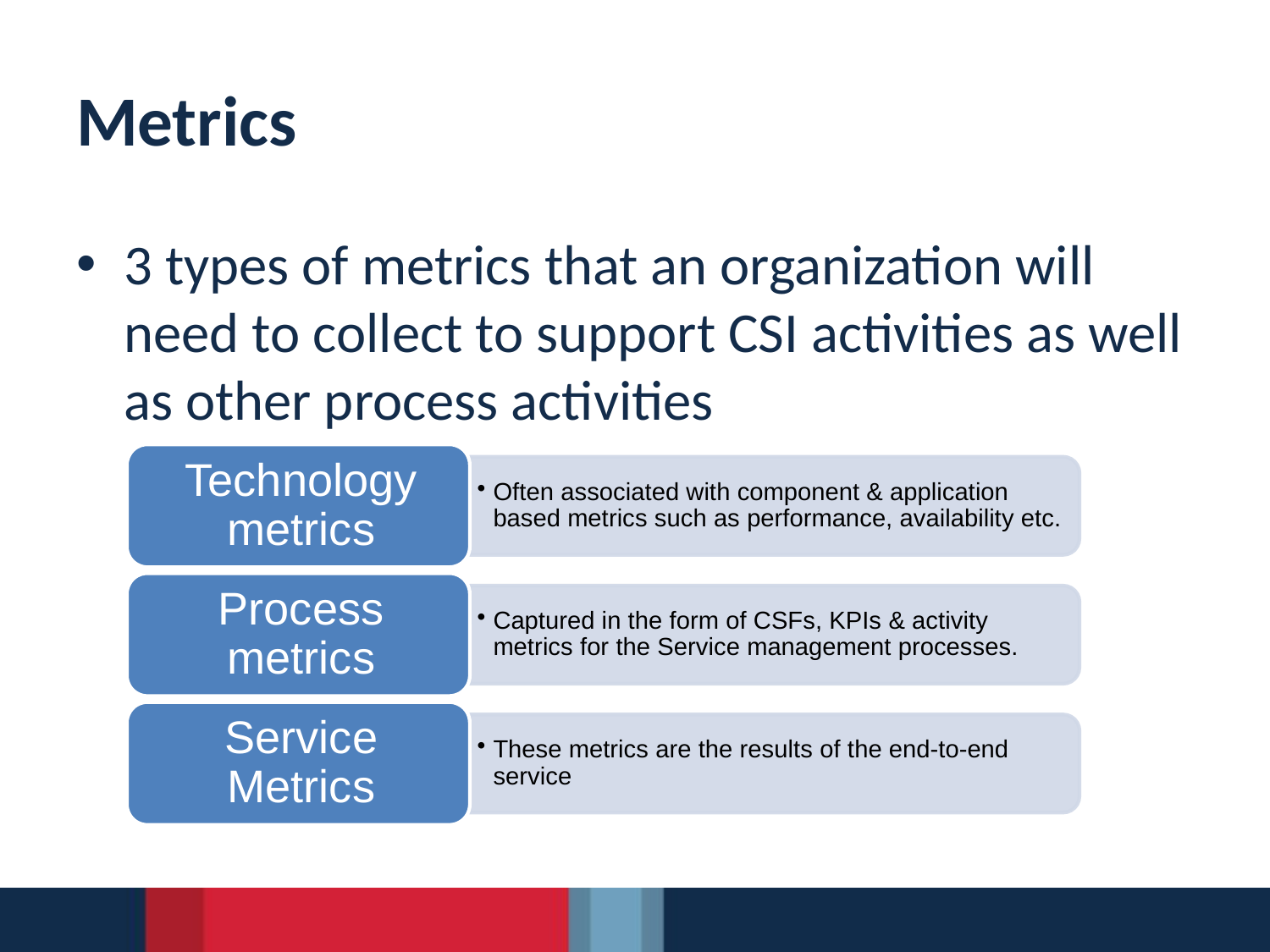

# Metrics
3 types of metrics that an organization will need to collect to support CSI activities as well as other process activities

Often associated with component & application based metrics such as performance, availability etc.
Technology metrics
Captured in the form of CSFs, KPIs & activity metrics for the Service management processes.
Process metrics
These metrics are the results of the end-to-end service
Service Metrics